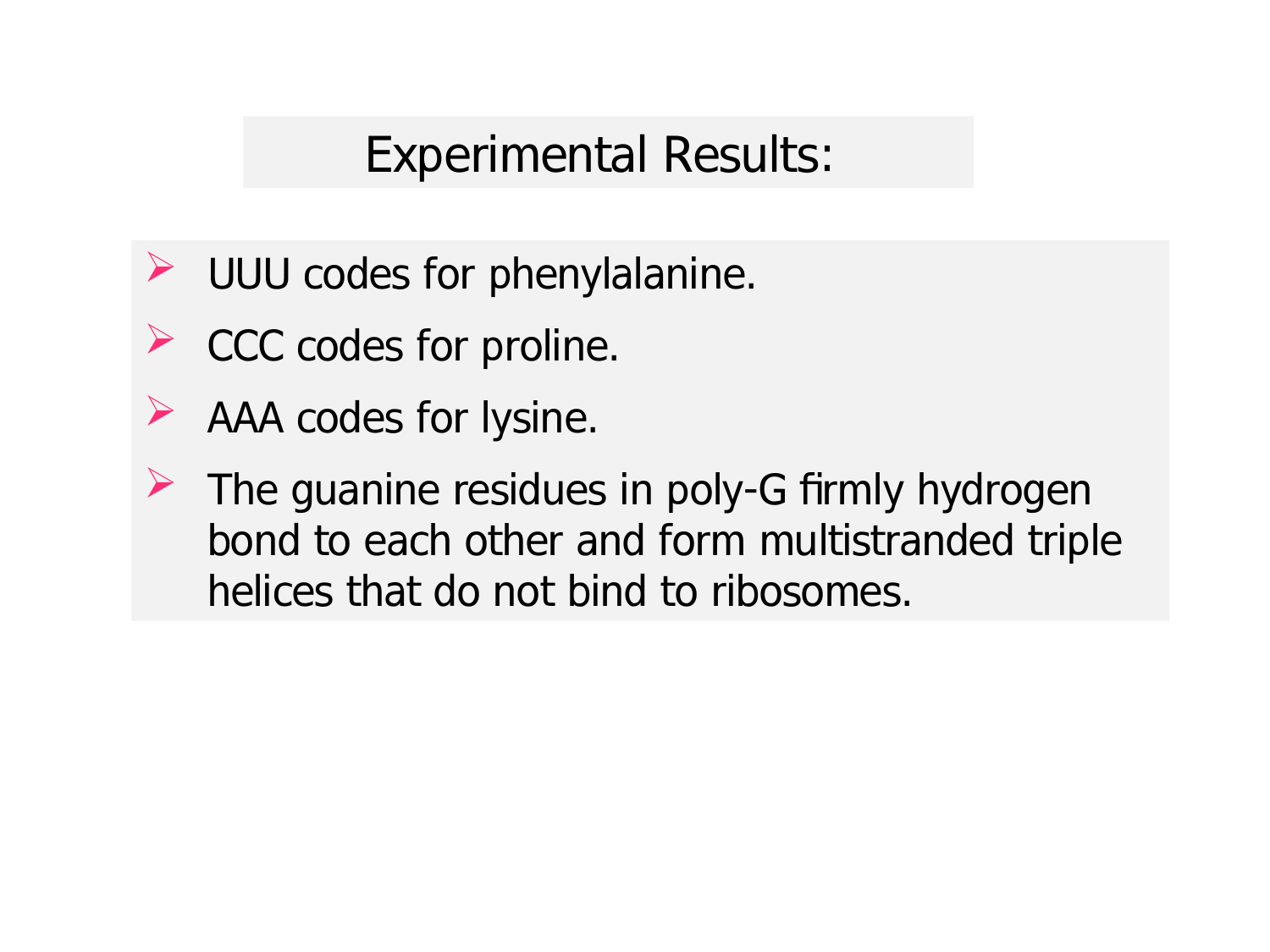

Experimental Results:
UUU codes for phenylalanine.
CCC codes for proline.
AAA codes for lysine.
The guanine residues in poly-G firmly hydrogen bond to each other and form multistranded triple helices that do not bind to ribosomes.